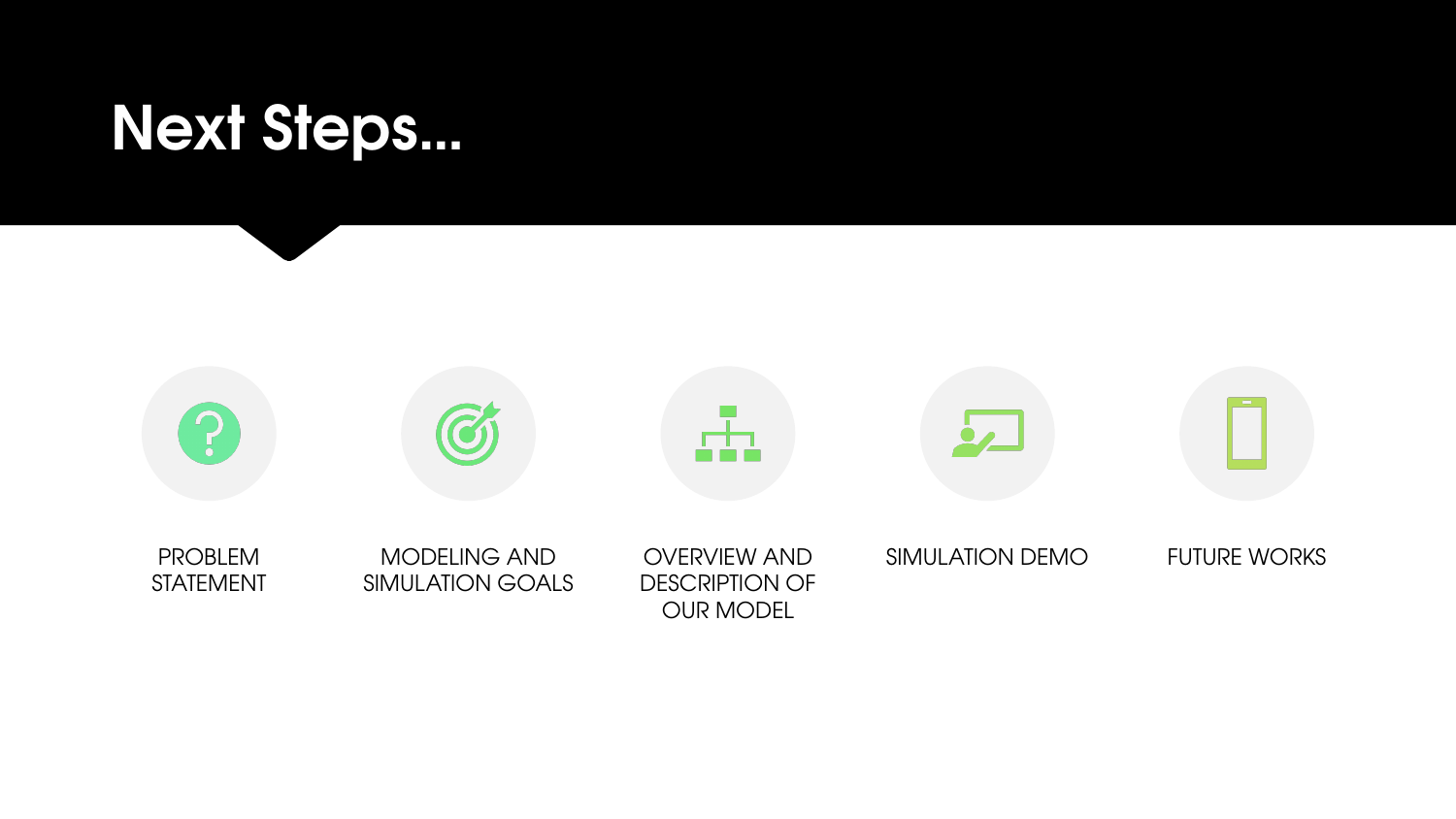

# Next Steps…

Problem Statement
Modeling and Simulation Goals
Overview and Description of our model
Simulation Demo
Future Works